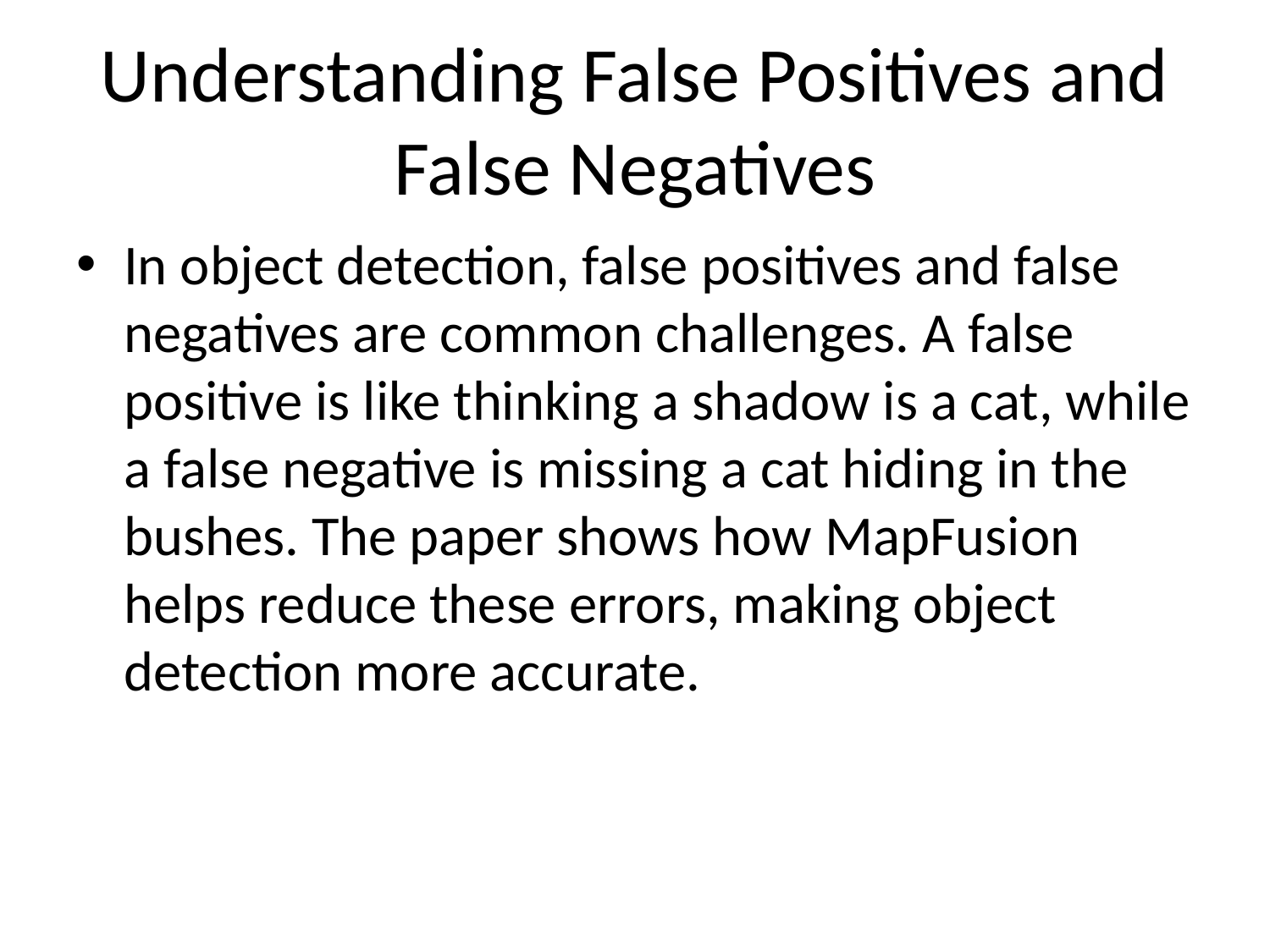

# Understanding False Positives and False Negatives
In object detection, false positives and false negatives are common challenges. A false positive is like thinking a shadow is a cat, while a false negative is missing a cat hiding in the bushes. The paper shows how MapFusion helps reduce these errors, making object detection more accurate.